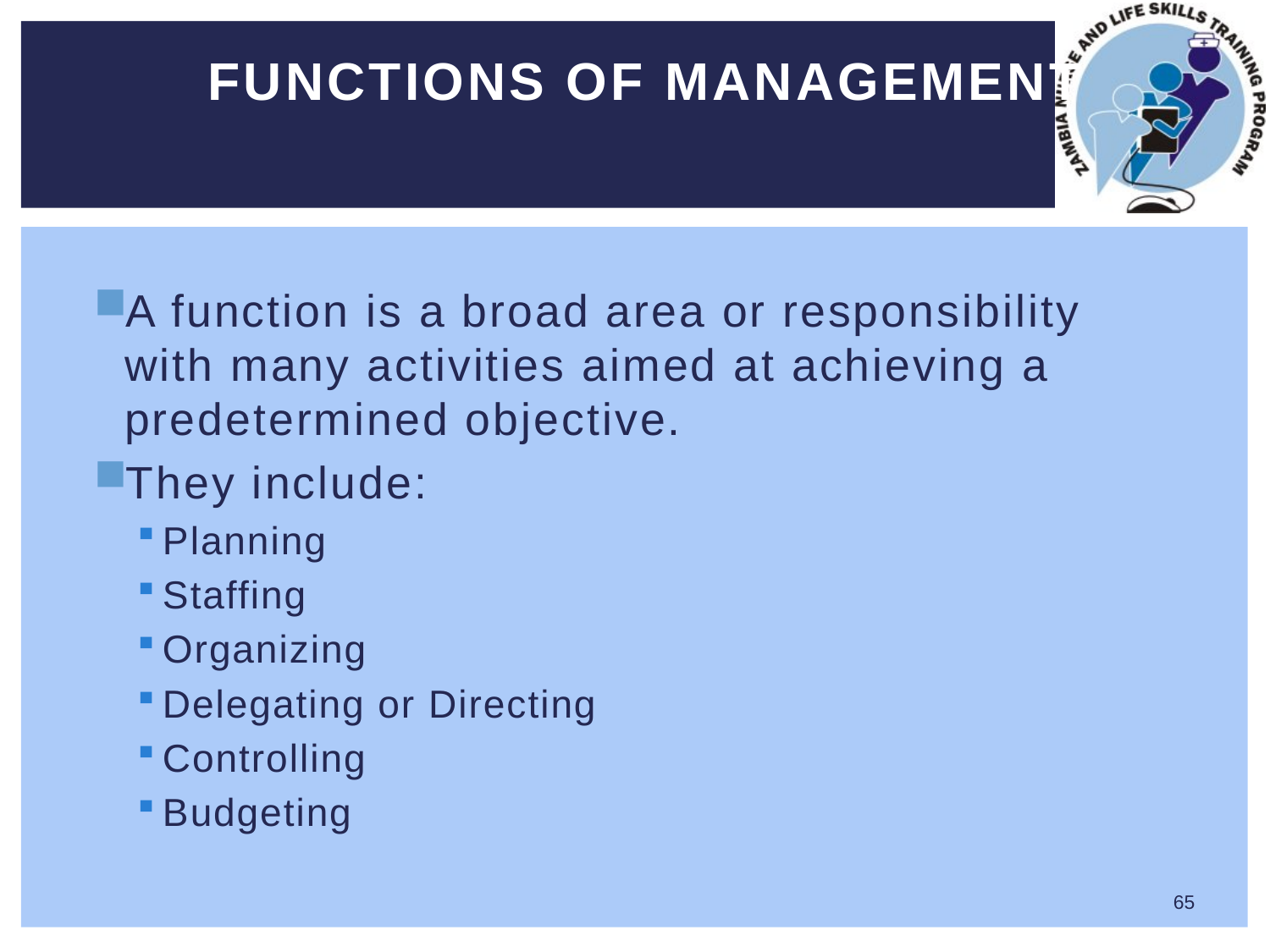

# FUNCTIONS OF MANAGEMENT
A function is a broad area or responsibility with many activities aimed at achieving a predetermined objective.
They include:
Planning
Staffing
Organizing
Delegating or Directing
Controlling
Budgeting

65